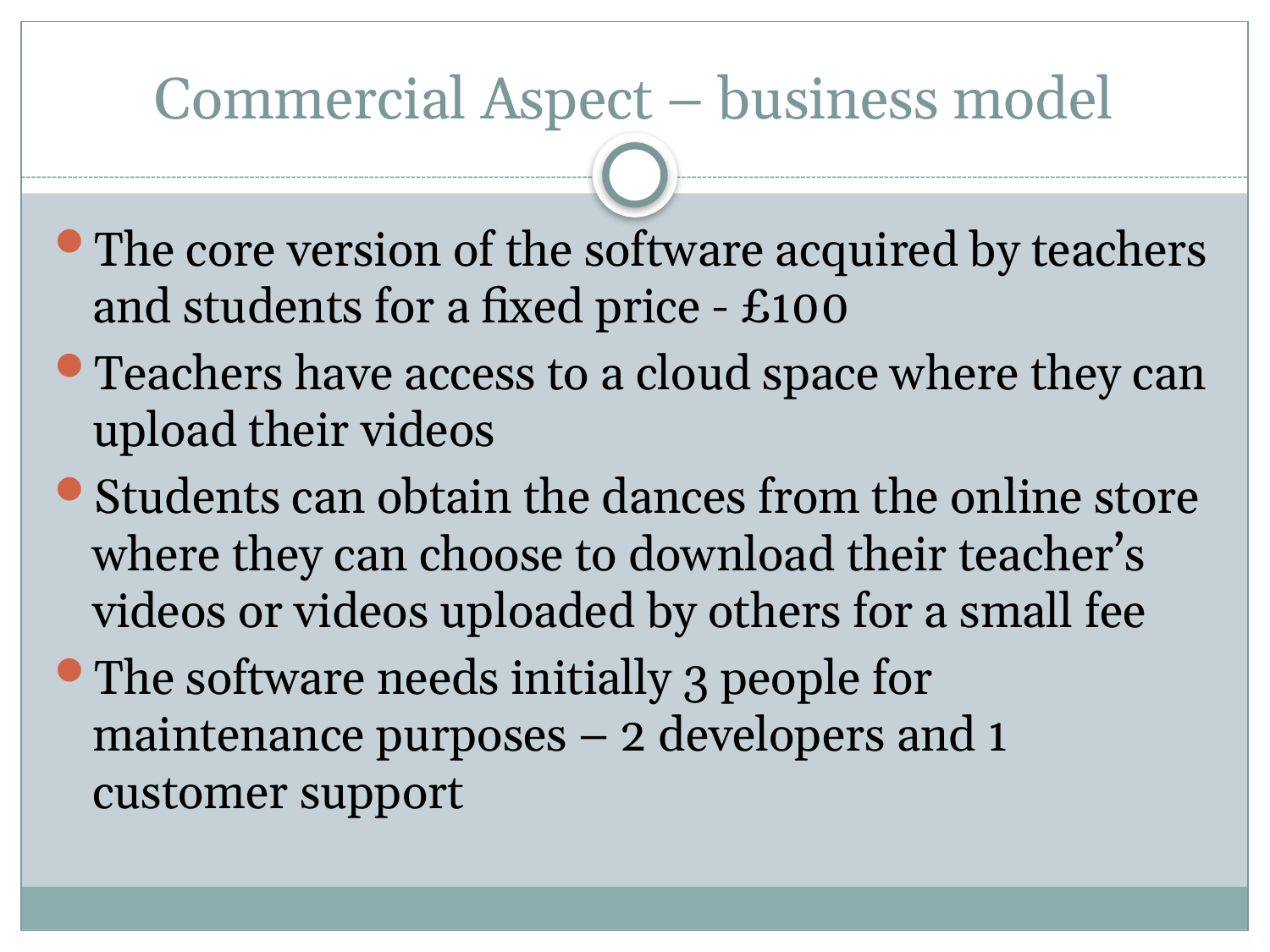

# Commercial Aspect – business model
The core version of the software acquired by teachers and students for a fixed price - £100
Teachers have access to a cloud space where they can upload their videos
Students can obtain the dances from the online store where they can choose to download their teacher’s videos or videos uploaded by others for a small fee
The software needs initially 3 people for maintenance purposes – 2 developers and 1 customer support